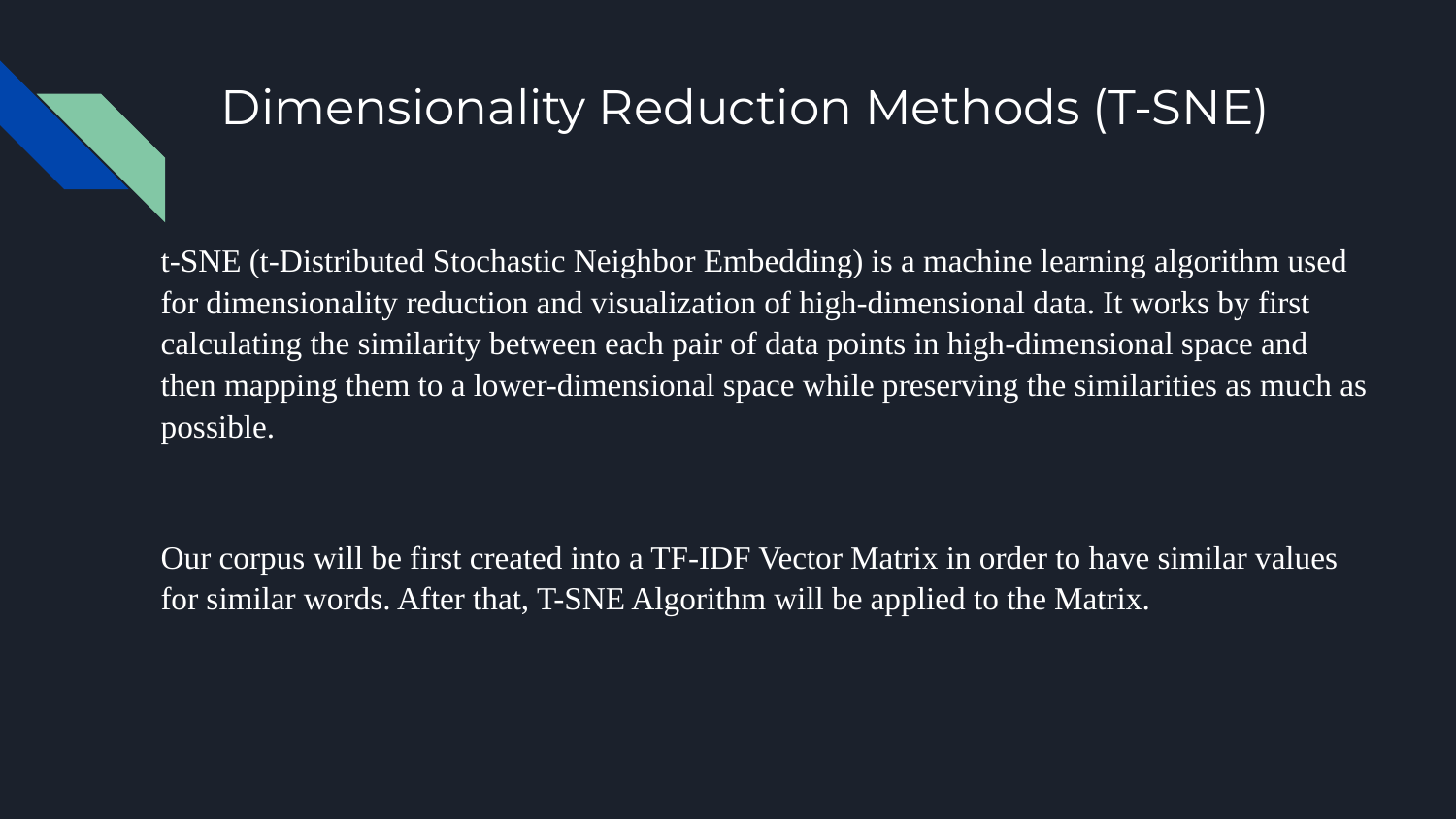

# Dimensionality Reduction Methods (T-SNE)
t-SNE (t-Distributed Stochastic Neighbor Embedding) is a machine learning algorithm used for dimensionality reduction and visualization of high-dimensional data. It works by first calculating the similarity between each pair of data points in high-dimensional space and then mapping them to a lower-dimensional space while preserving the similarities as much as possible.

Our corpus will be first created into a TF-IDF Vector Matrix in order to have similar values for similar words. After that, T-SNE Algorithm will be applied to the Matrix.